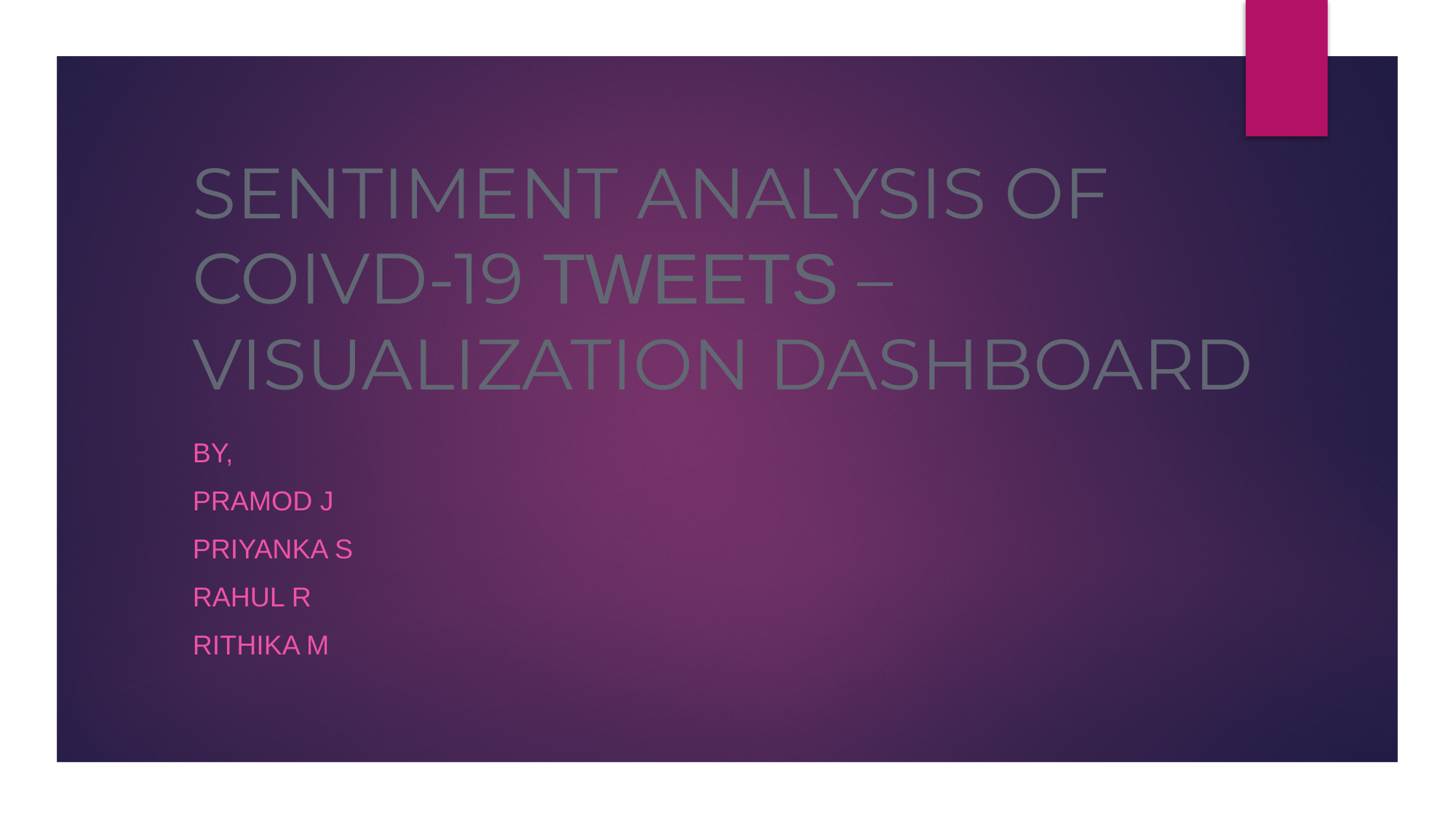

# SENTIMENT ANALYSIS OF COIVD-19 TWEETS – VISUALIZATION DASHBOARD
By,
Pramod J
Priyanka S
Rahul R
Rithika M